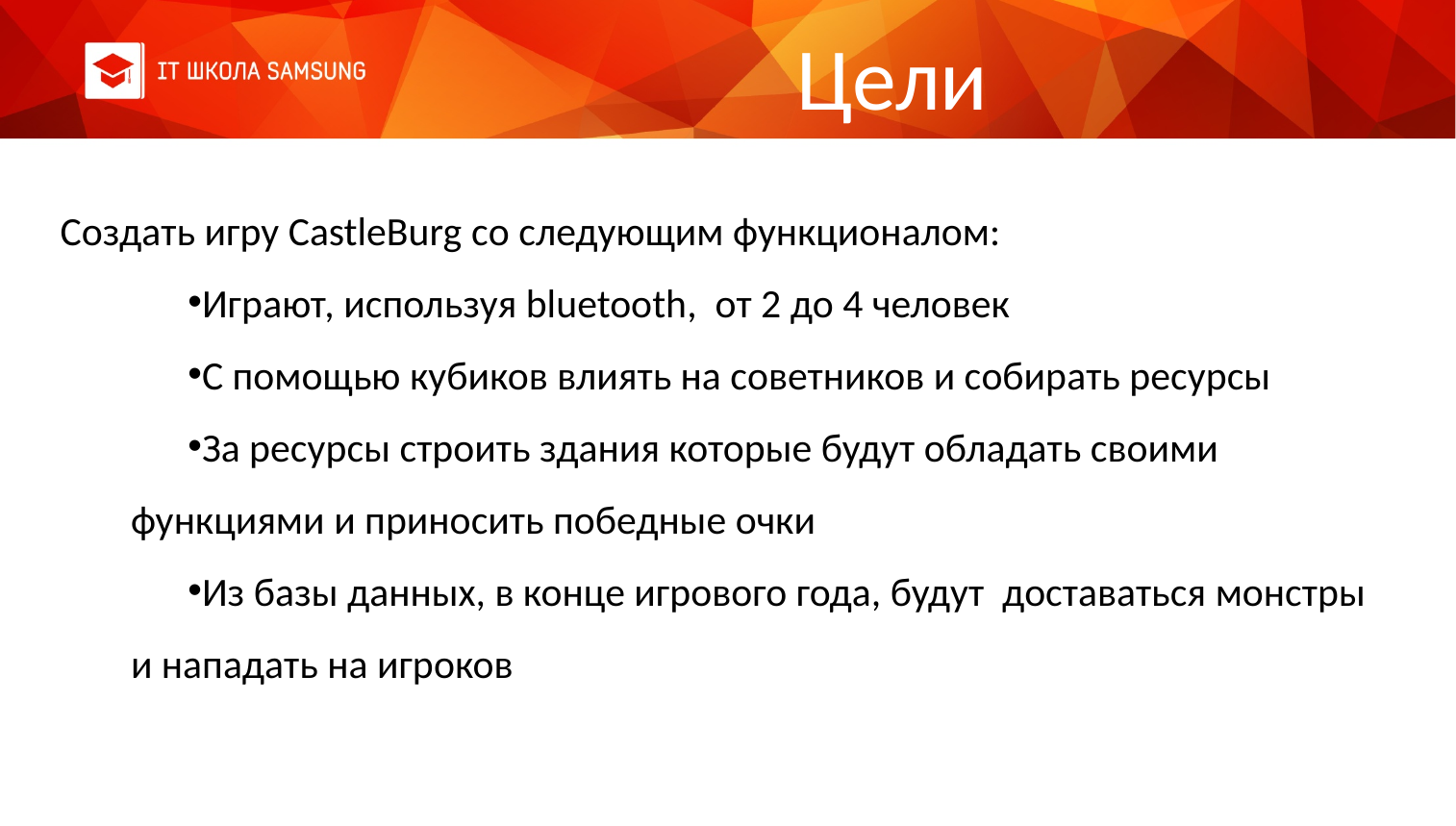

Цели
Создать игру CastleBurg со следующим функционалом:
Играют, используя bluetooth,  от 2 до 4 человек
С помощью кубиков влиять на советников и собирать ресурсы
За ресурсы строить здания которые будут обладать своими функциями и приносить победные очки
Из базы данных, в конце игрового года, будут  доставаться монстры и нападать на игроков